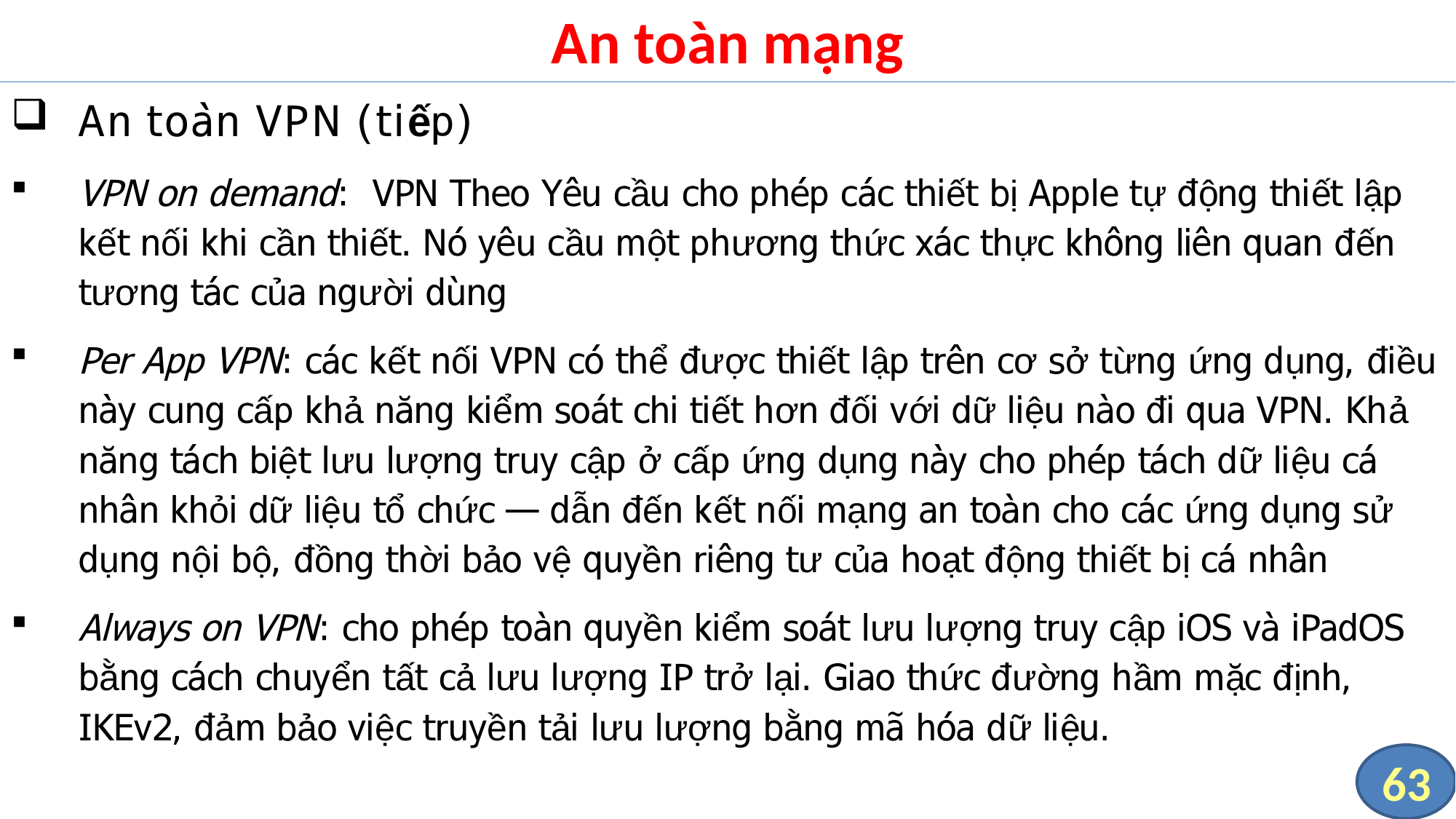

# An toàn mạng
An toàn VPN (tiếp)
VPN on demand:  VPN Theo Yêu cầu cho phép các thiết bị Apple tự động thiết lập kết nối khi cần thiết. Nó yêu cầu một phương thức xác thực không liên quan đến tương tác của người dùng
Per App VPN: các kết nối VPN có thể được thiết lập trên cơ sở từng ứng dụng, điều này cung cấp khả năng kiểm soát chi tiết hơn đối với dữ liệu nào đi qua VPN. Khả năng tách biệt lưu lượng truy cập ở cấp ứng dụng này cho phép tách dữ liệu cá nhân khỏi dữ liệu tổ chức — dẫn đến kết nối mạng an toàn cho các ứng dụng sử dụng nội bộ, đồng thời bảo vệ quyền riêng tư của hoạt động thiết bị cá nhân
Always on VPN: cho phép toàn quyền kiểm soát lưu lượng truy cập iOS và iPadOS bằng cách chuyển tất cả lưu lượng IP trở lại. Giao thức đường hầm mặc định, IKEv2, đảm bảo việc truyền tải lưu lượng bằng mã hóa dữ liệu.
63